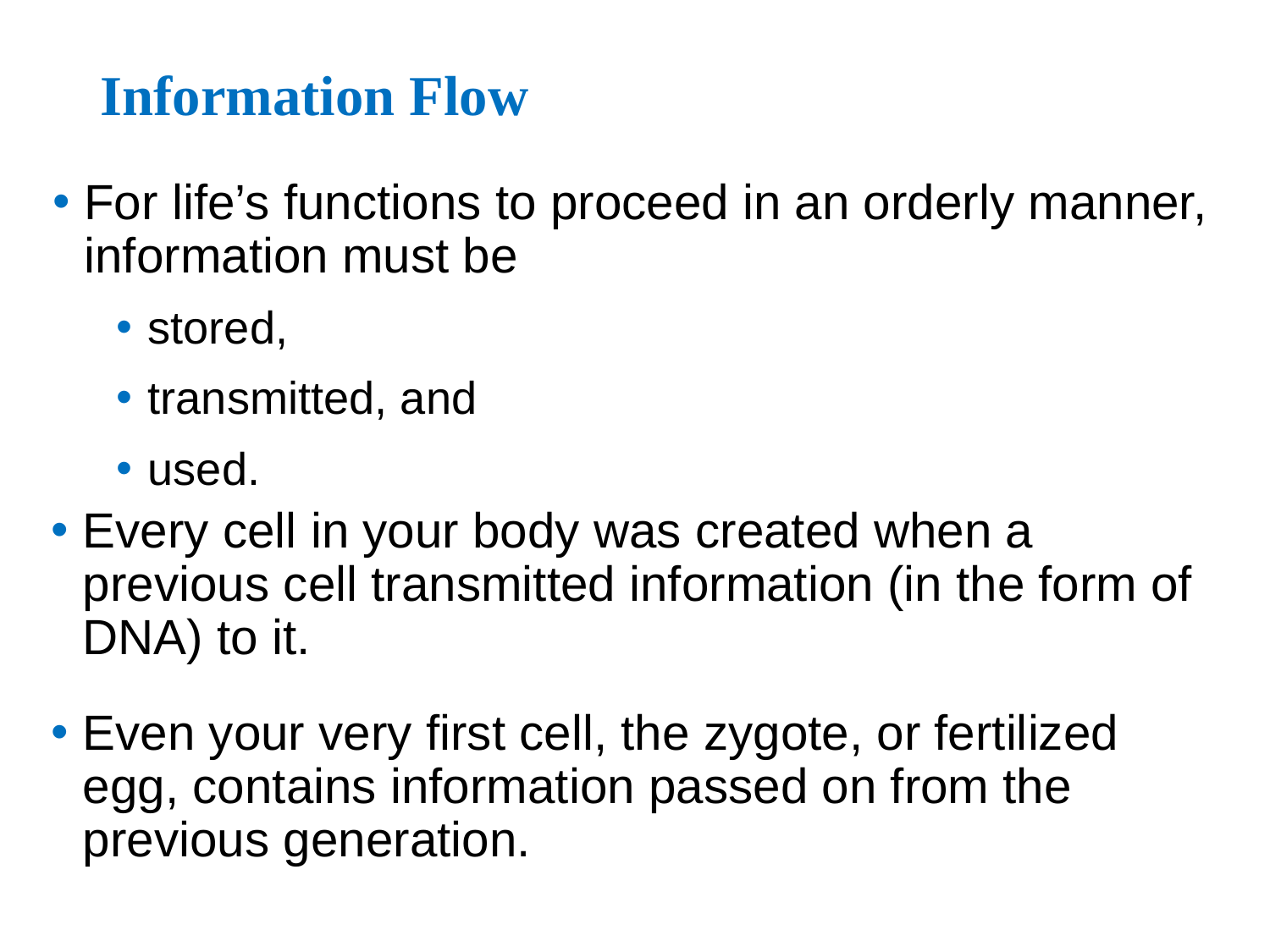

# Information Flow
For life’s functions to proceed in an orderly manner, information must be
stored,
transmitted, and
used.
Every cell in your body was created when a previous cell transmitted information (in the form of DNA) to it.
Even your very first cell, the zygote, or fertilized egg, contains information passed on from the previous generation.